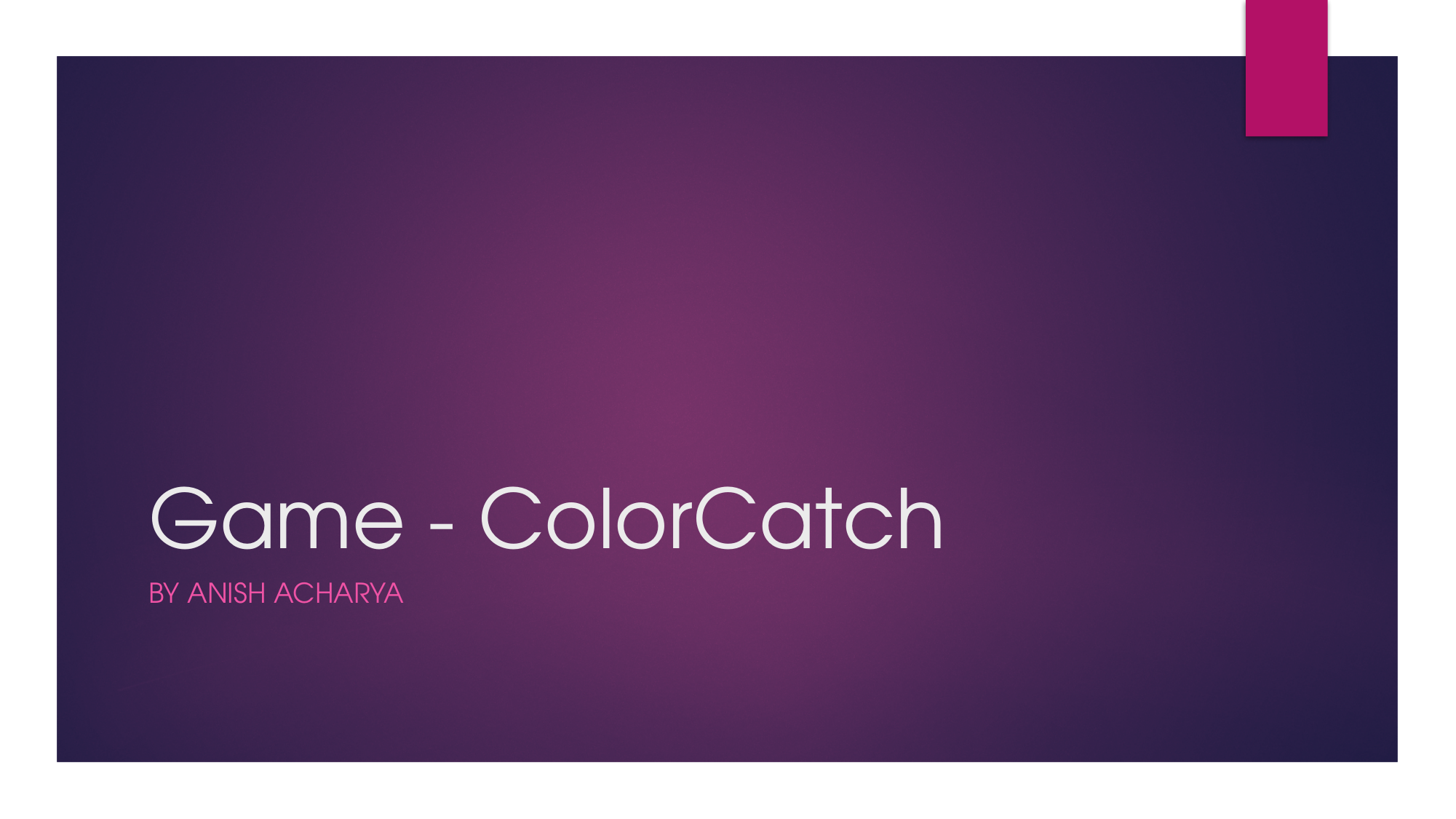

# Game - ColorCatch
By Anish Acharya